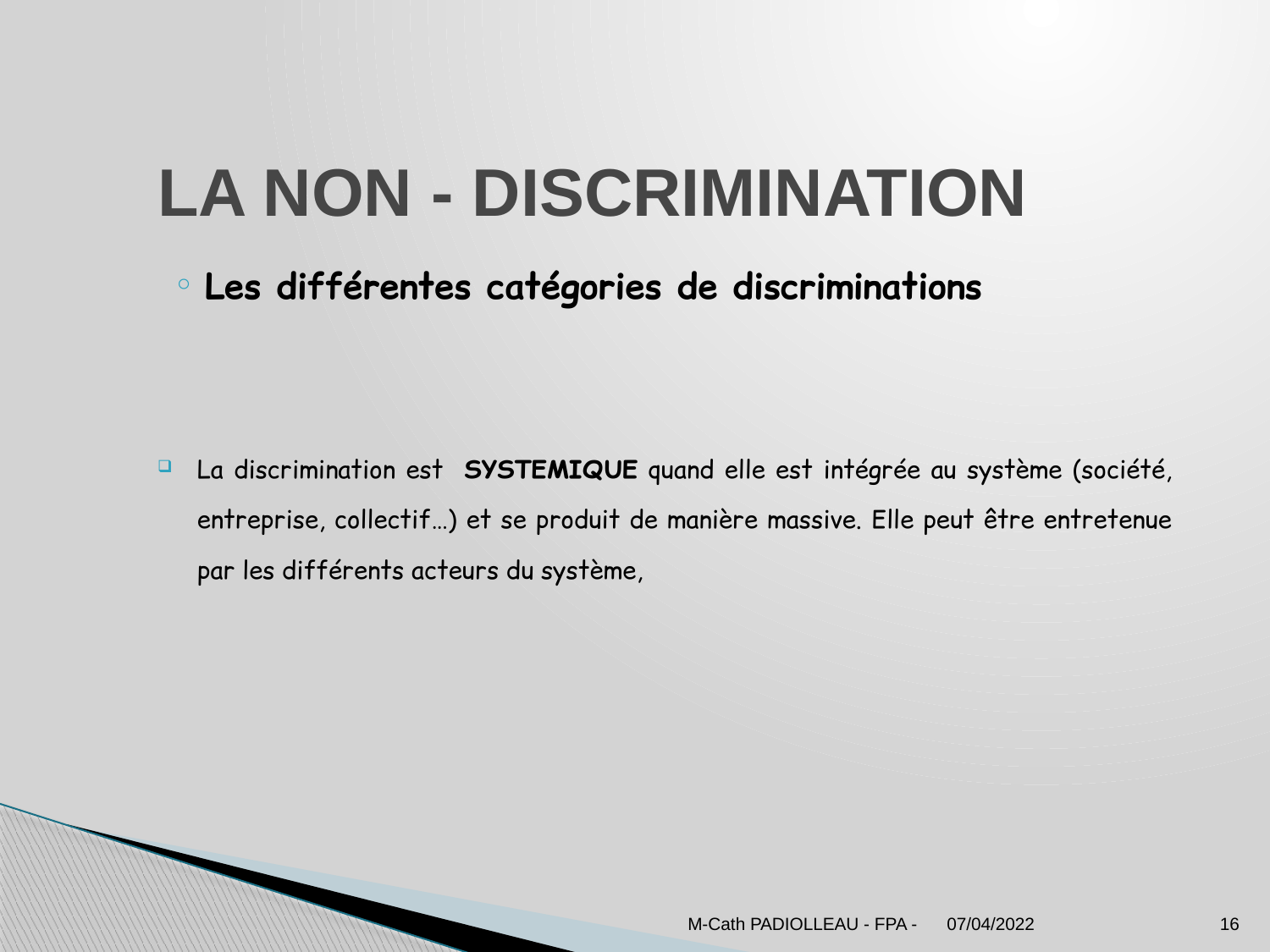

# LA NON - DISCRIMINATION
Les différentes catégories de discriminations

La discrimination est  SYSTEMIQUE quand elle est intégrée au système (société, entreprise, collectif…) et se produit de manière massive. Elle peut être entretenue par les différents acteurs du système,

M-Cath PADIOLLEAU - FPA -
07/04/2022
16